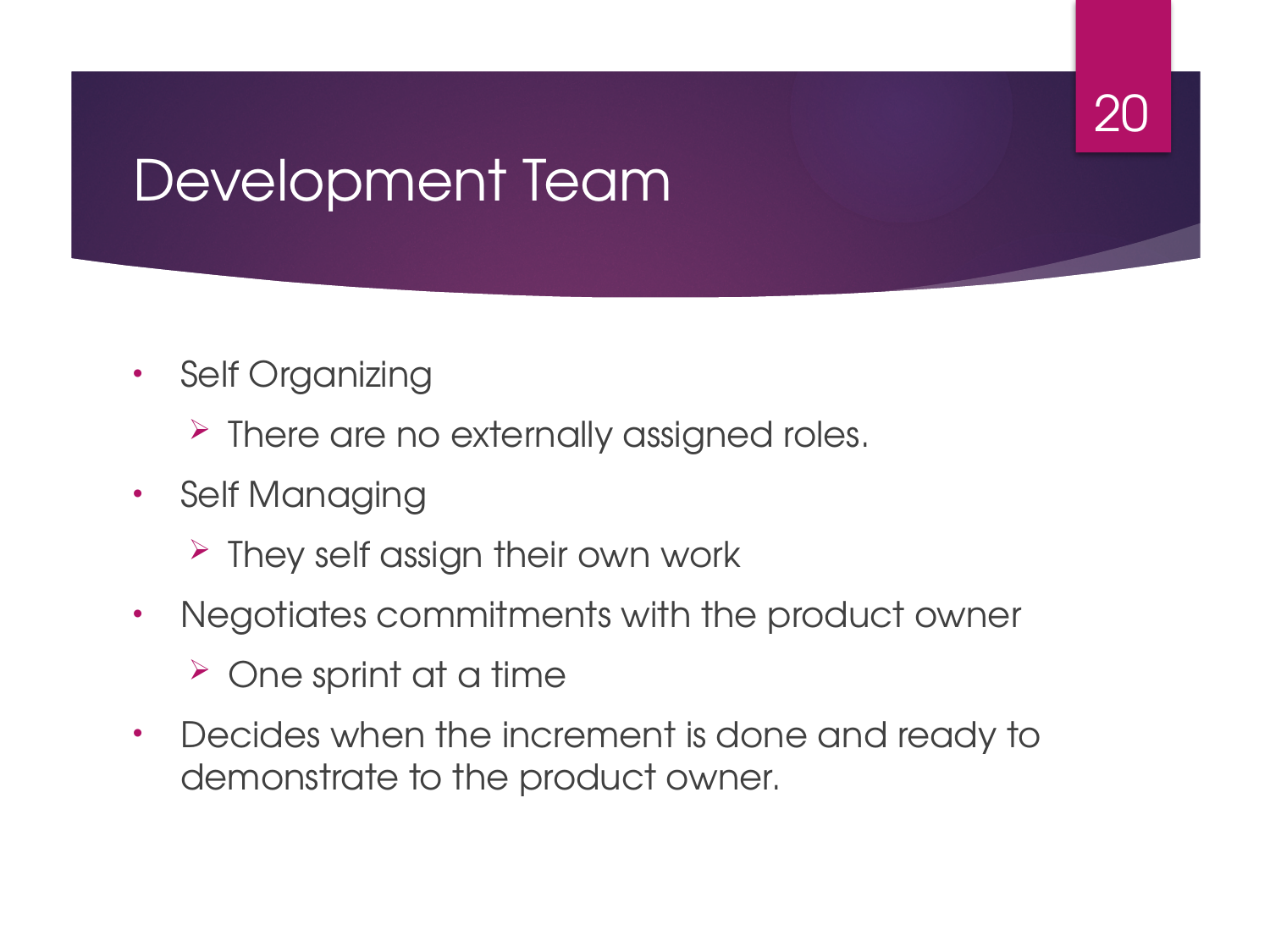

20
# Development Team
Self Organizing
There are no externally assigned roles.
Self Managing
They self assign their own work
Negotiates commitments with the product owner
One sprint at a time
Decides when the increment is done and ready to demonstrate to the product owner.